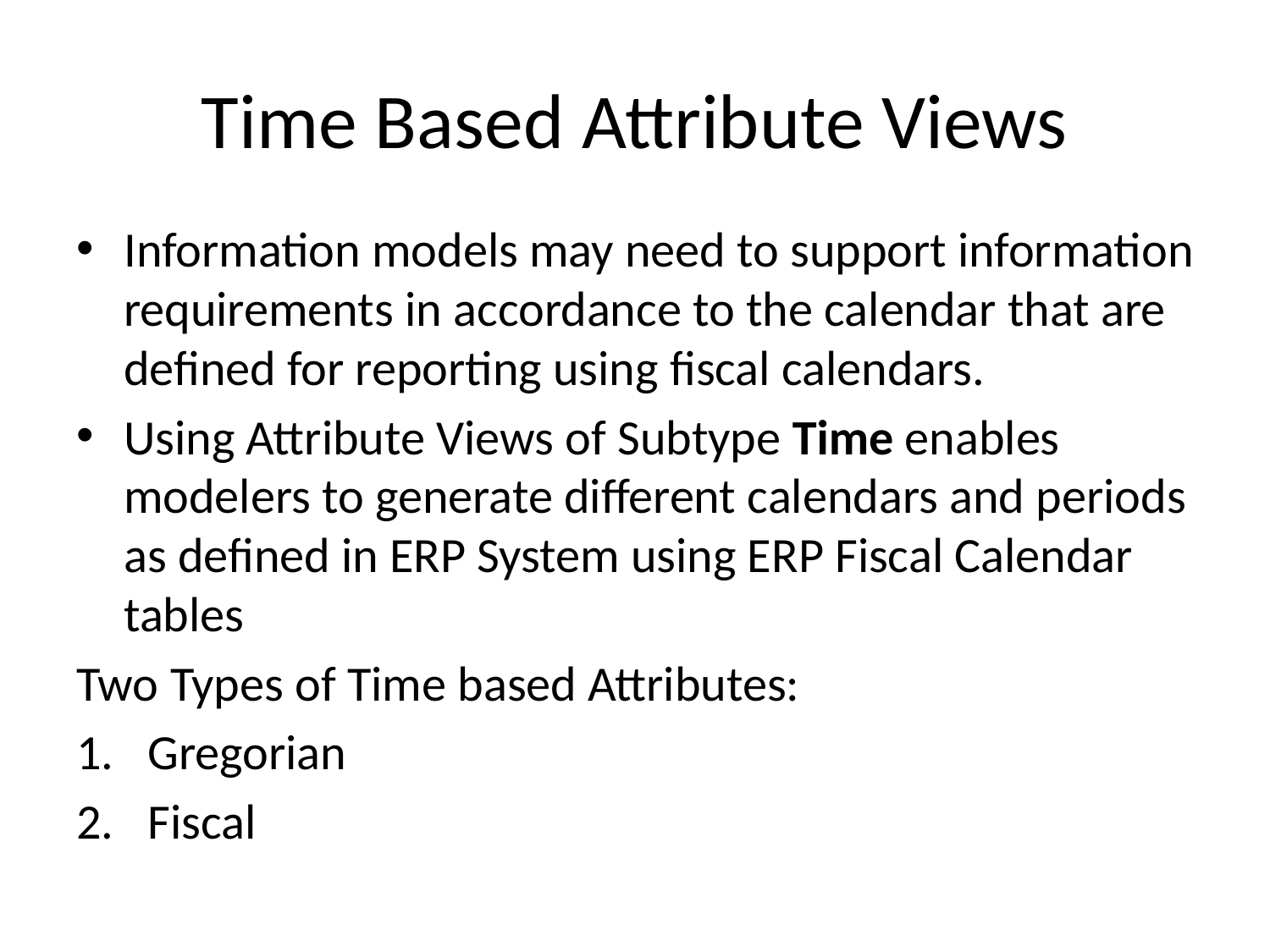

# Time Based Attribute Views
Information models may need to support information requirements in accordance to the calendar that are defined for reporting using fiscal calendars.
Using Attribute Views of Subtype Time enables modelers to generate different calendars and periods as defined in ERP System using ERP Fiscal Calendar tables
Two Types of Time based Attributes:
Gregorian
Fiscal